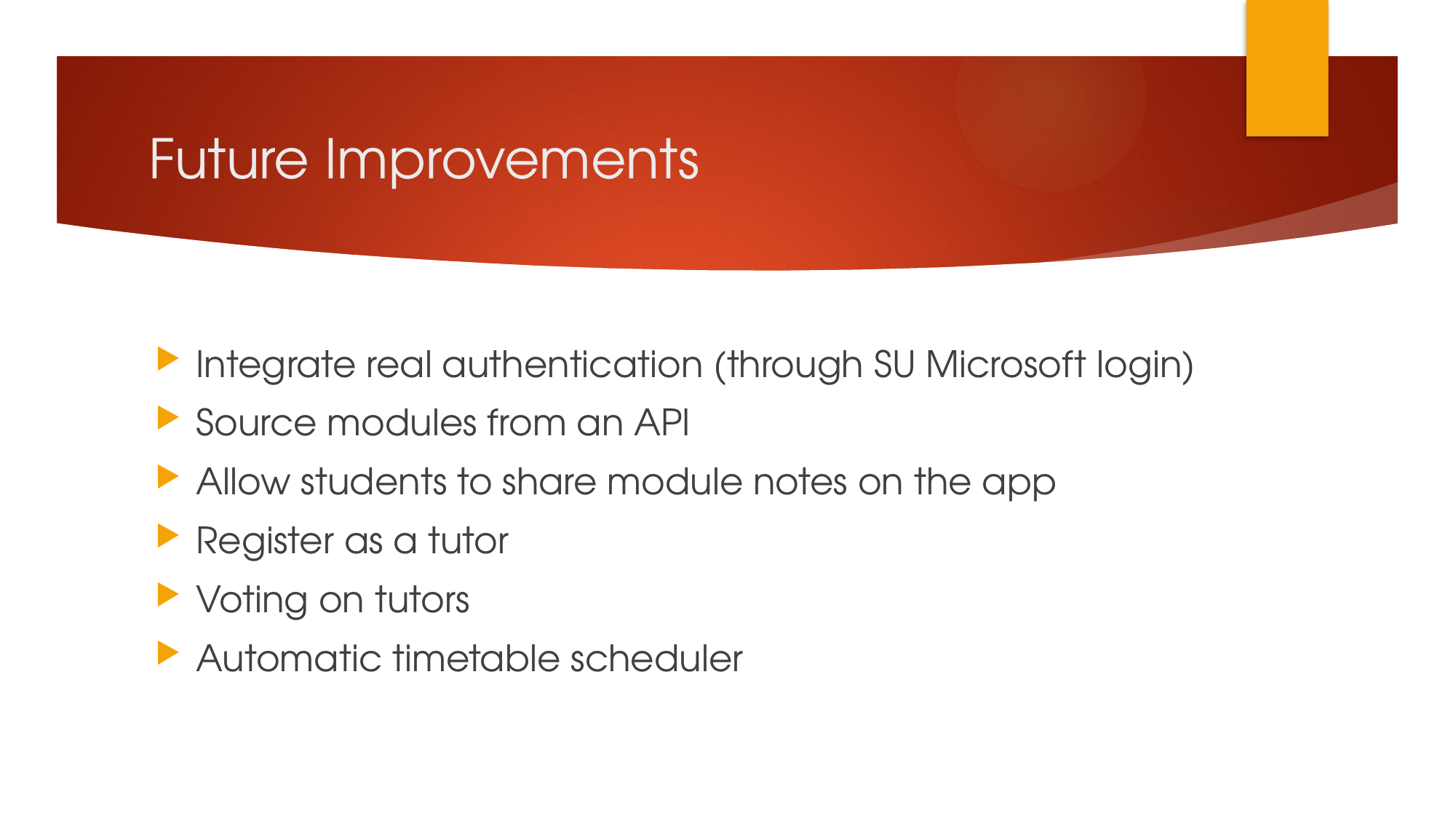

# Future Improvements
Integrate real authentication (through SU Microsoft login)
Source modules from an API
Allow students to share module notes on the app
Register as a tutor
Voting on tutors
Automatic timetable scheduler